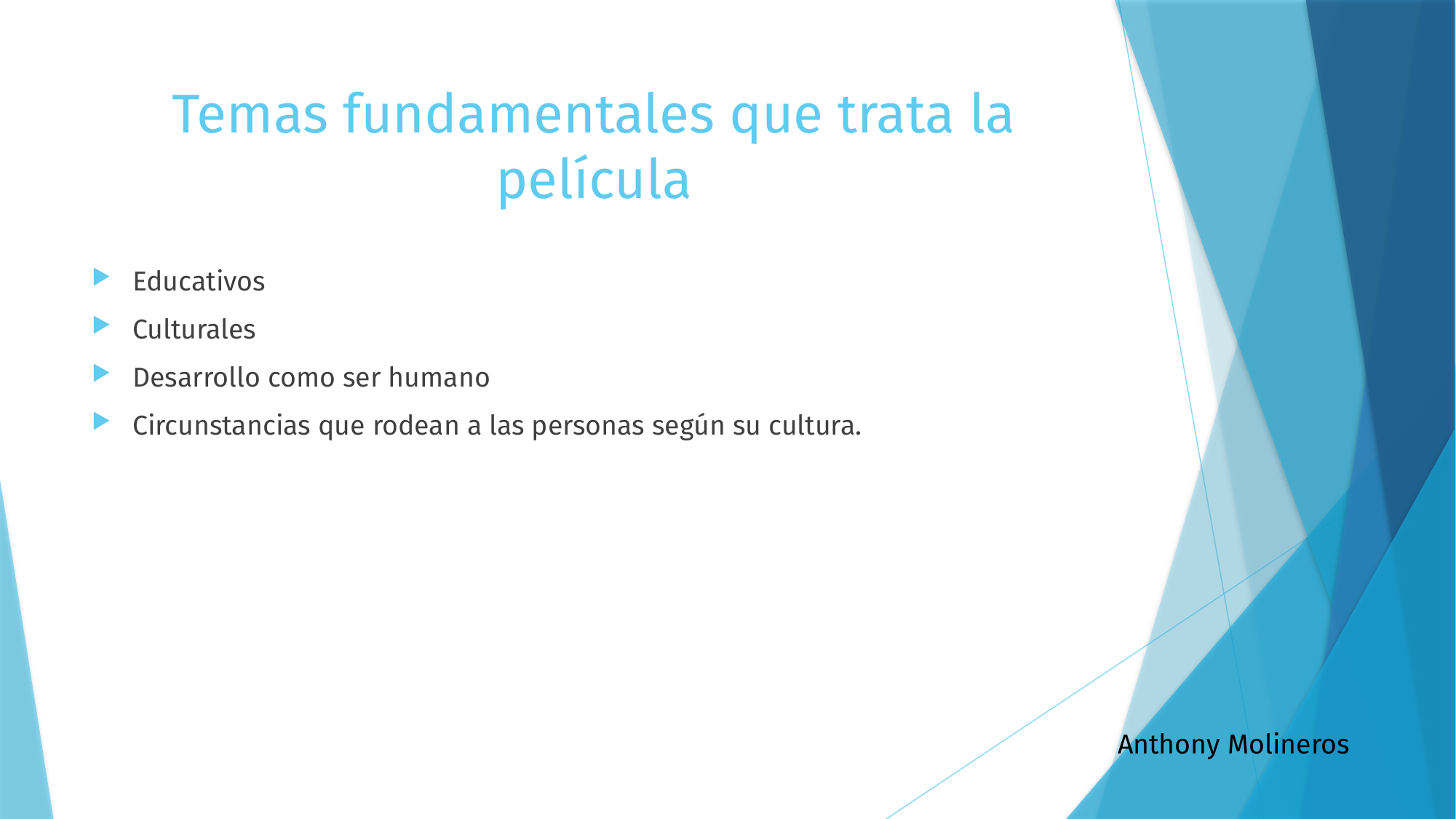

# Temas fundamentales que trata la película
Educativos
Culturales
Desarrollo como ser humano
Circunstancias que rodean a las personas según su cultura.
Anthony Molineros